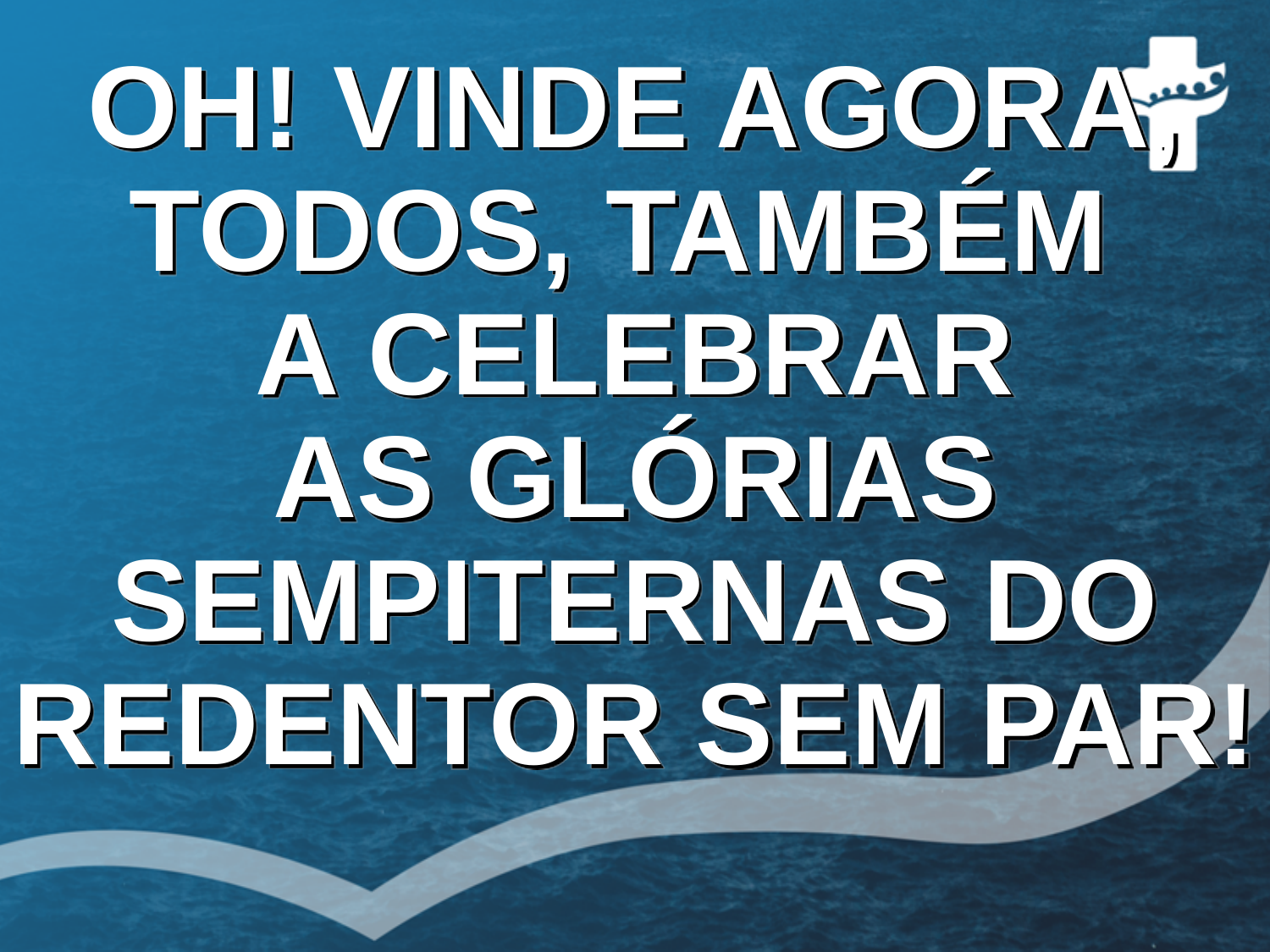

# OH! VINDE AGORA, TODOS, TAMBÉM A CELEBRAR AS GLÓRIAS SEMPITERNAS DO REDENTOR SEM PAR!